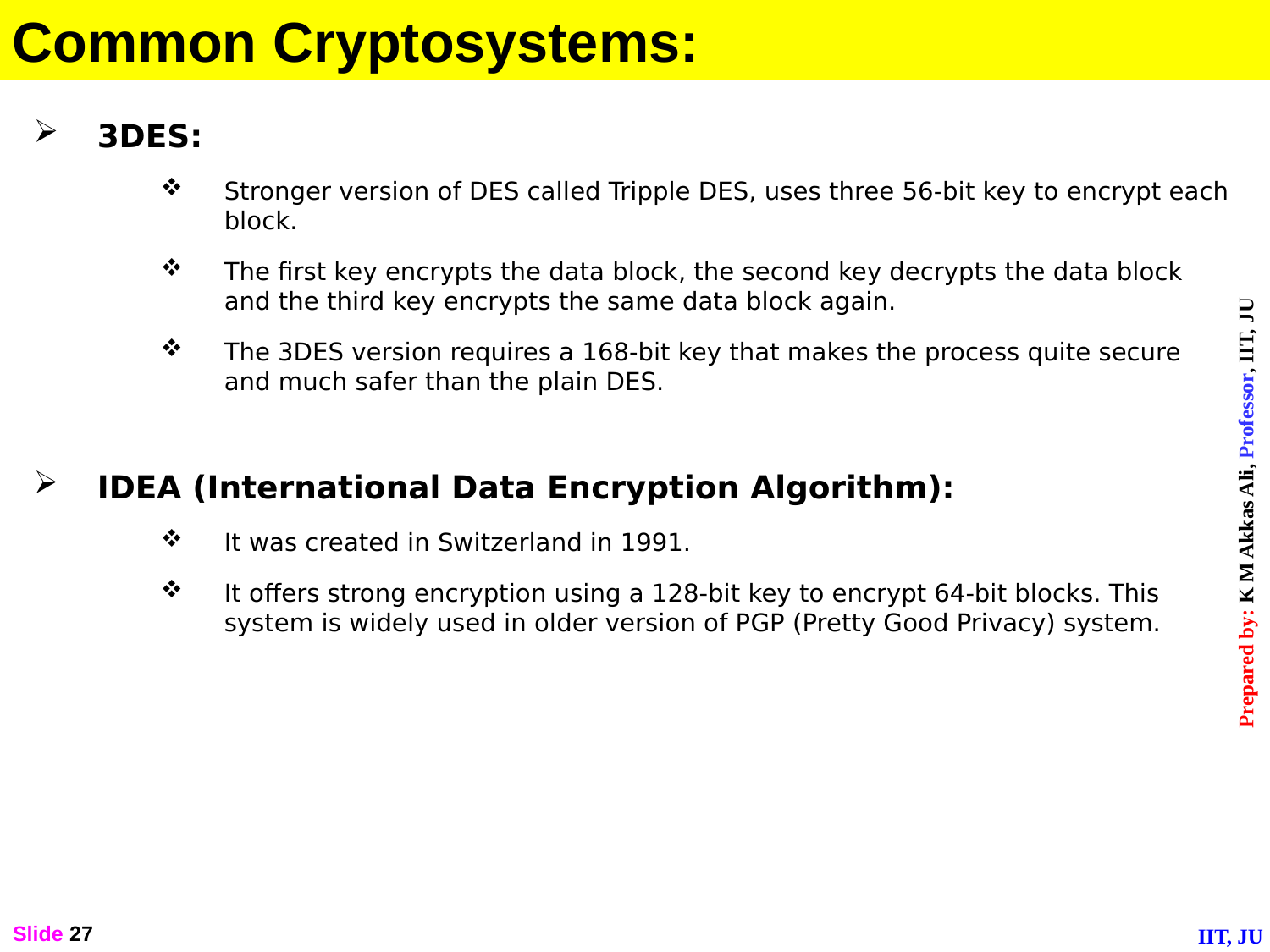

Common Cryptosystems:
3DES:
Stronger version of DES called Tripple DES, uses three 56-bit key to encrypt each block.
The first key encrypts the data block, the second key decrypts the data block and the third key encrypts the same data block again.
The 3DES version requires a 168-bit key that makes the process quite secure and much safer than the plain DES.

IDEA (International Data Encryption Algorithm):
It was created in Switzerland in 1991.
It offers strong encryption using a 128-bit key to encrypt 64-bit blocks. This system is widely used in older version of PGP (Pretty Good Privacy) system.
Slide 27